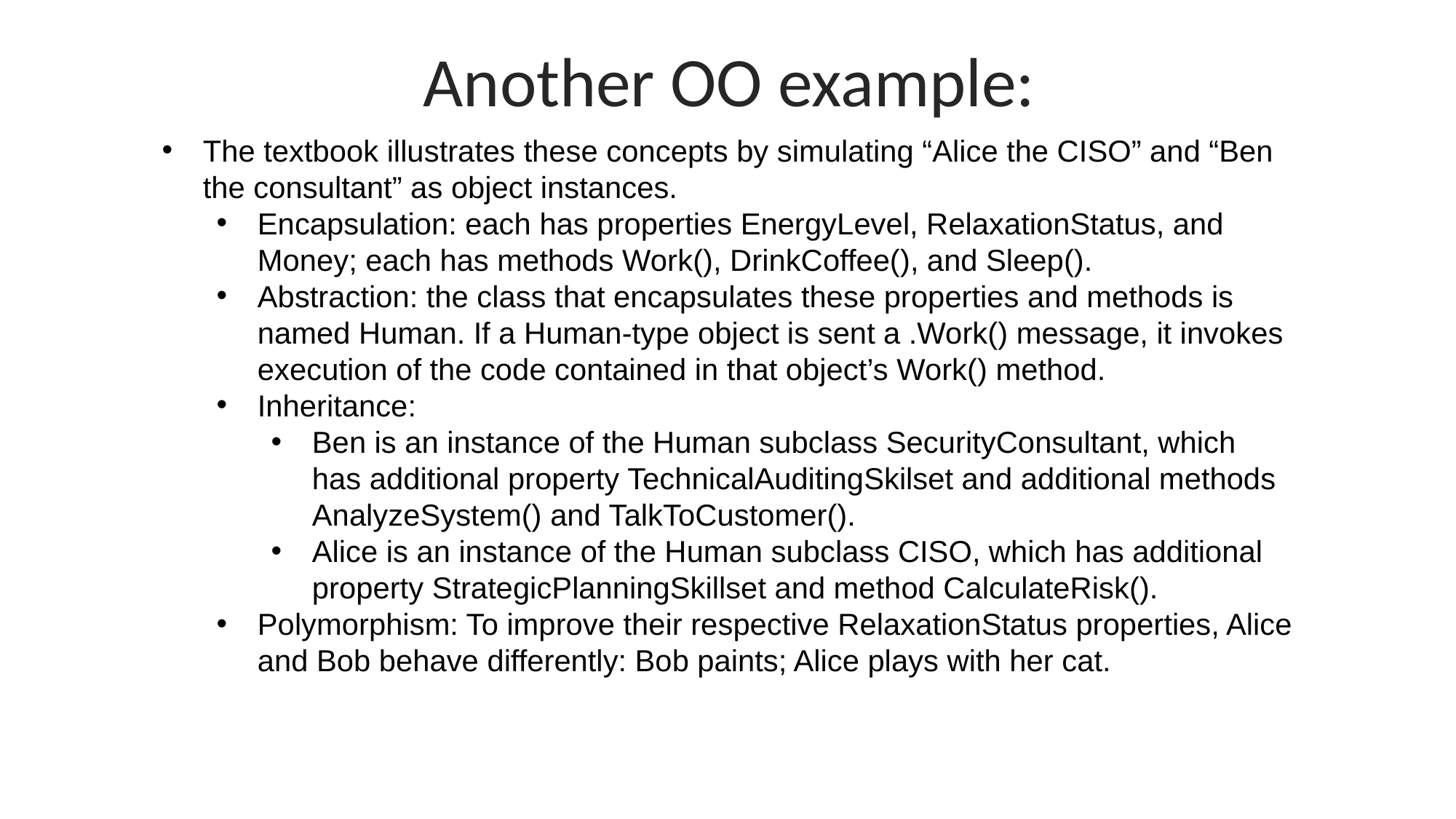

Another OO example:
The textbook illustrates these concepts by simulating “Alice the CISO” and “Ben the consultant” as object instances.
Encapsulation: each has properties EnergyLevel, RelaxationStatus, and Money; each has methods Work(), DrinkCoffee(), and Sleep().
Abstraction: the class that encapsulates these properties and methods is named Human. If a Human-type object is sent a .Work() message, it invokes execution of the code contained in that object’s Work() method.
Inheritance:
Ben is an instance of the Human subclass SecurityConsultant, which has additional property TechnicalAuditingSkilset and additional methods AnalyzeSystem() and TalkToCustomer().
Alice is an instance of the Human subclass CISO, which has additional property StrategicPlanningSkillset and method CalculateRisk().
Polymorphism: To improve their respective RelaxationStatus properties, Alice and Bob behave differently: Bob paints; Alice plays with her cat.